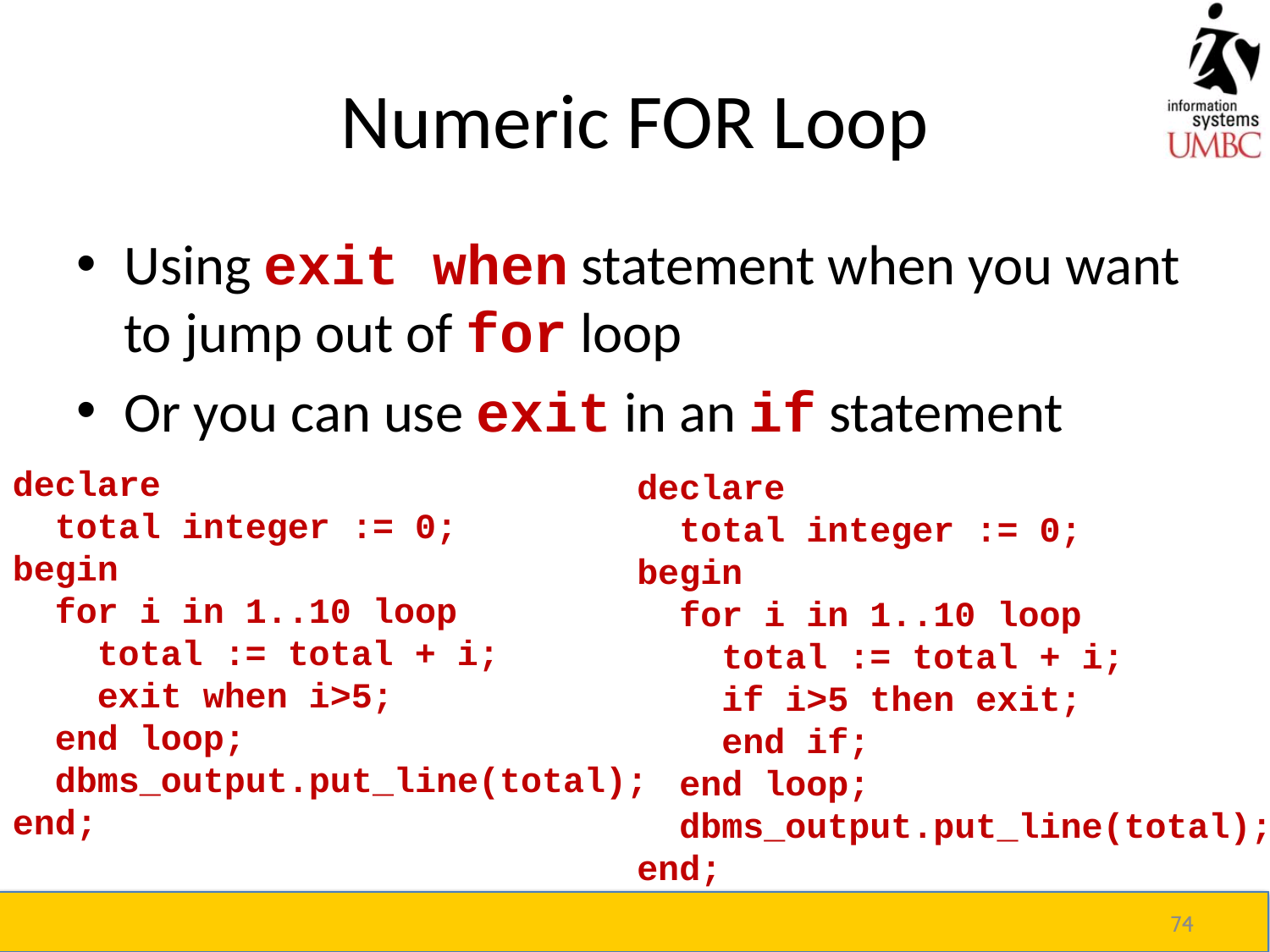

# Numeric FOR Loop
Using exit when statement when you want to jump out of for loop
Or you can use exit in an if statement
declare
  total integer := 0;
begin
  for i in 1..10 loop
    total := total + i;
    exit when i>5;
  end loop;
  dbms_output.put_line(total);
end;

declare
  total integer := 0;
begin
  for i in 1..10 loop
    total := total + i;
    if i>5 then exit;
    end if;
  end loop;
  dbms_output.put_line(total);
end;

74